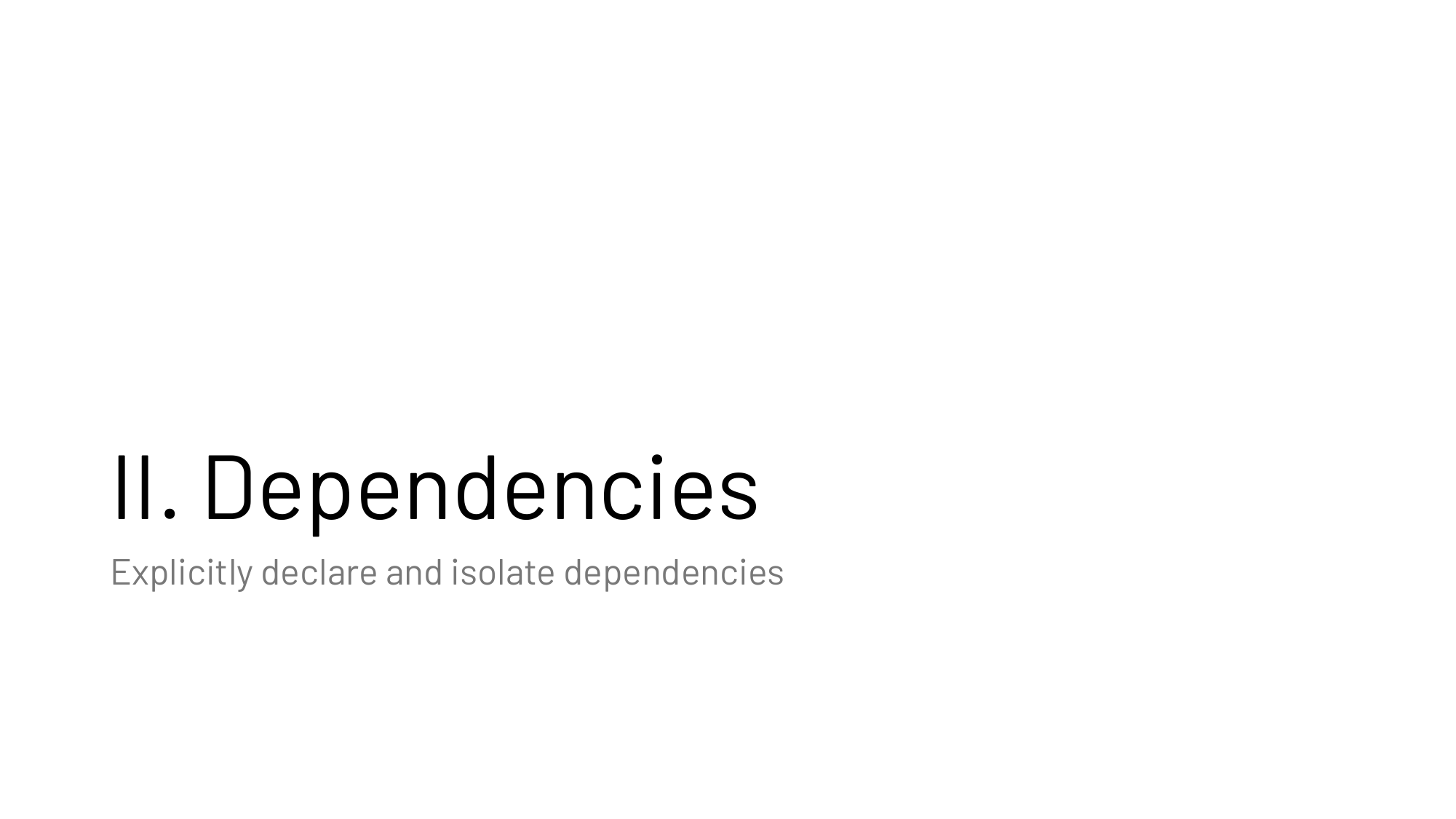

# II. Dependencies
Explicitly declare and isolate dependencies